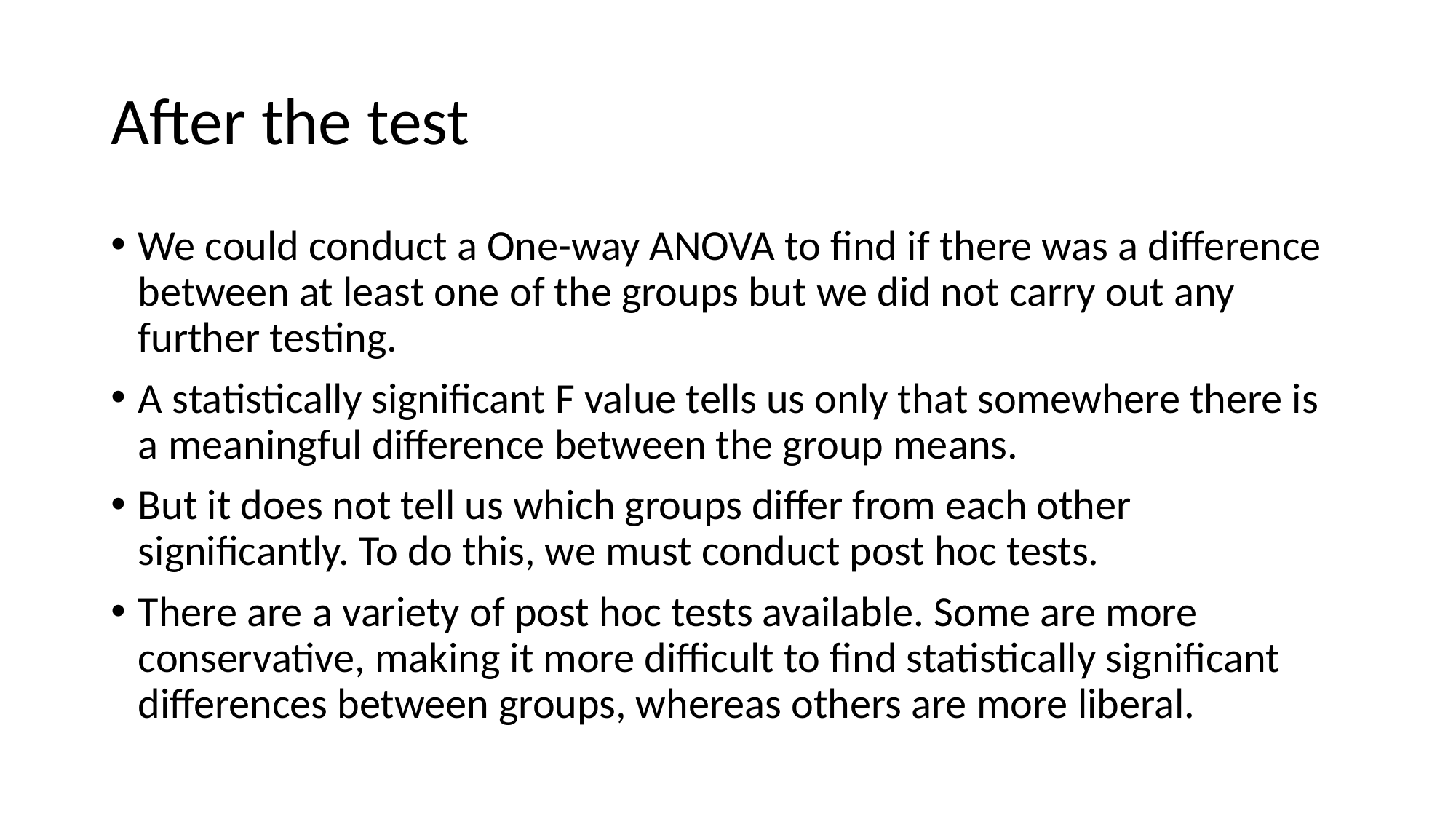

# After the test
We could conduct a One-way ANOVA to find if there was a difference between at least one of the groups but we did not carry out any further testing.
A statistically significant F value tells us only that somewhere there is a meaningful difference between the group means.
But it does not tell us which groups differ from each other significantly. To do this, we must conduct post hoc tests.
There are a variety of post hoc tests available. Some are more conservative, making it more difficult to find statistically significant differences between groups, whereas others are more liberal.